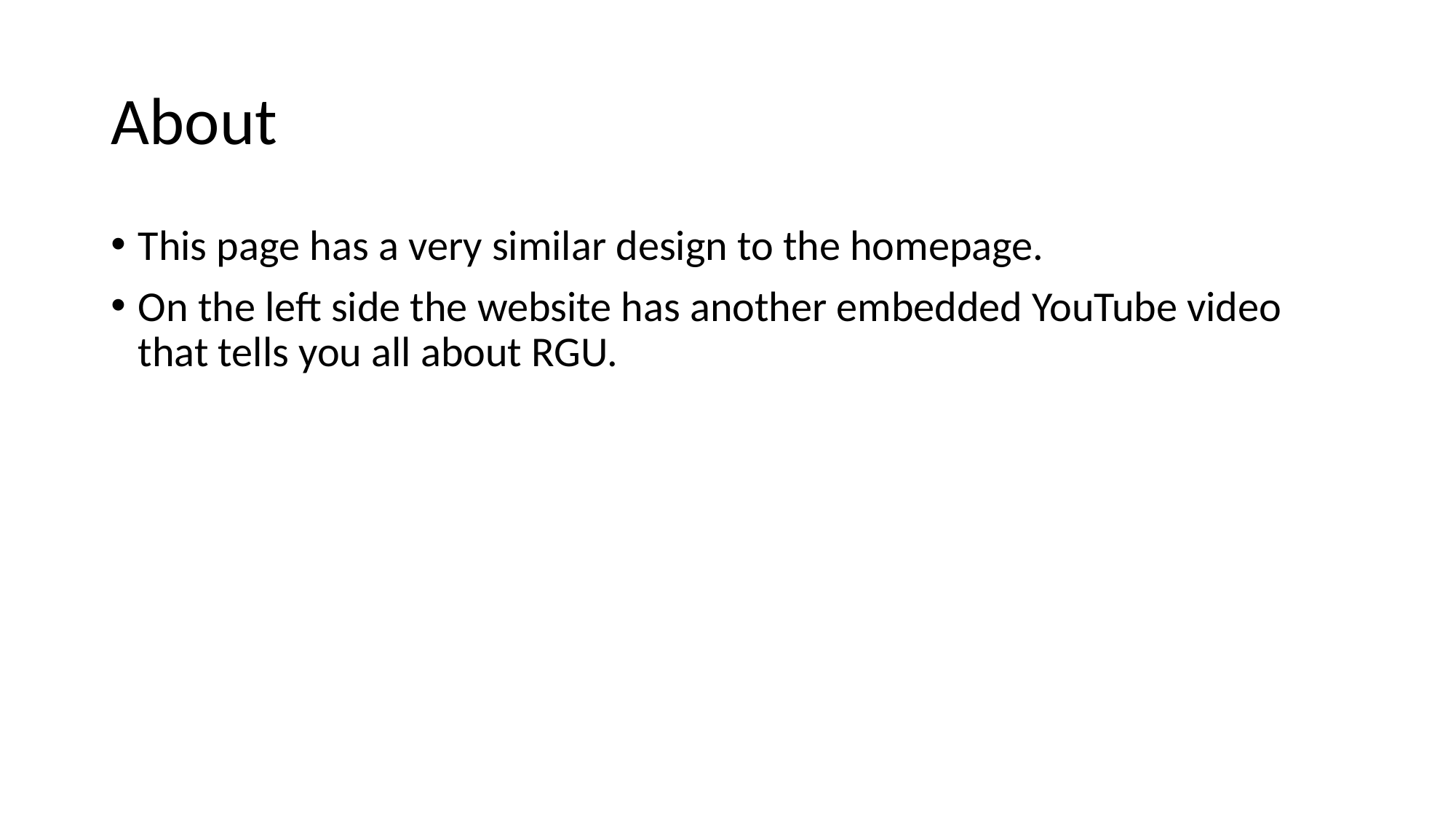

# About
This page has a very similar design to the homepage.
On the left side the website has another embedded YouTube video that tells you all about RGU.